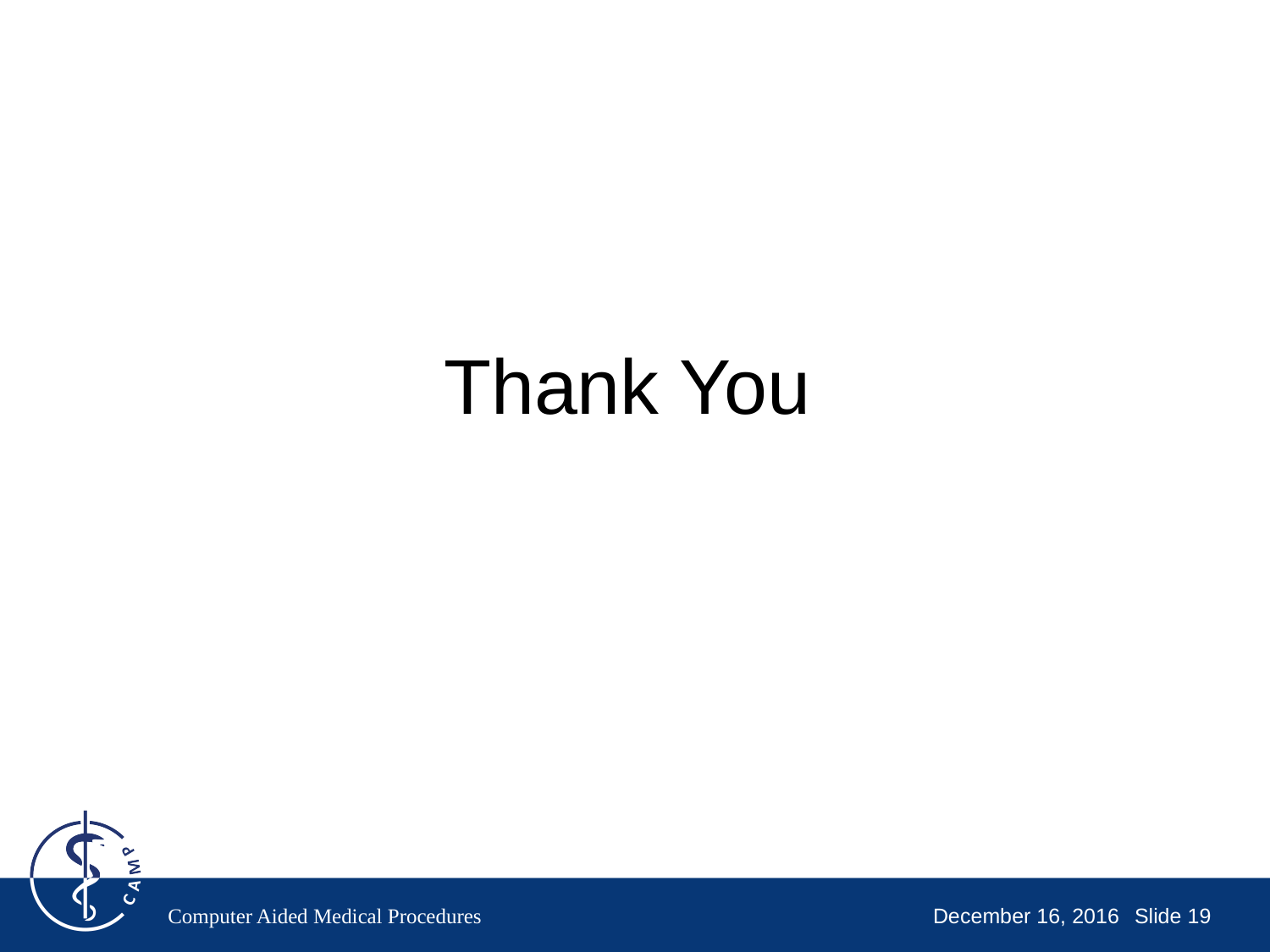

Thank You
Computer Aided Medical Procedures
December 16, 2016
Slide 19